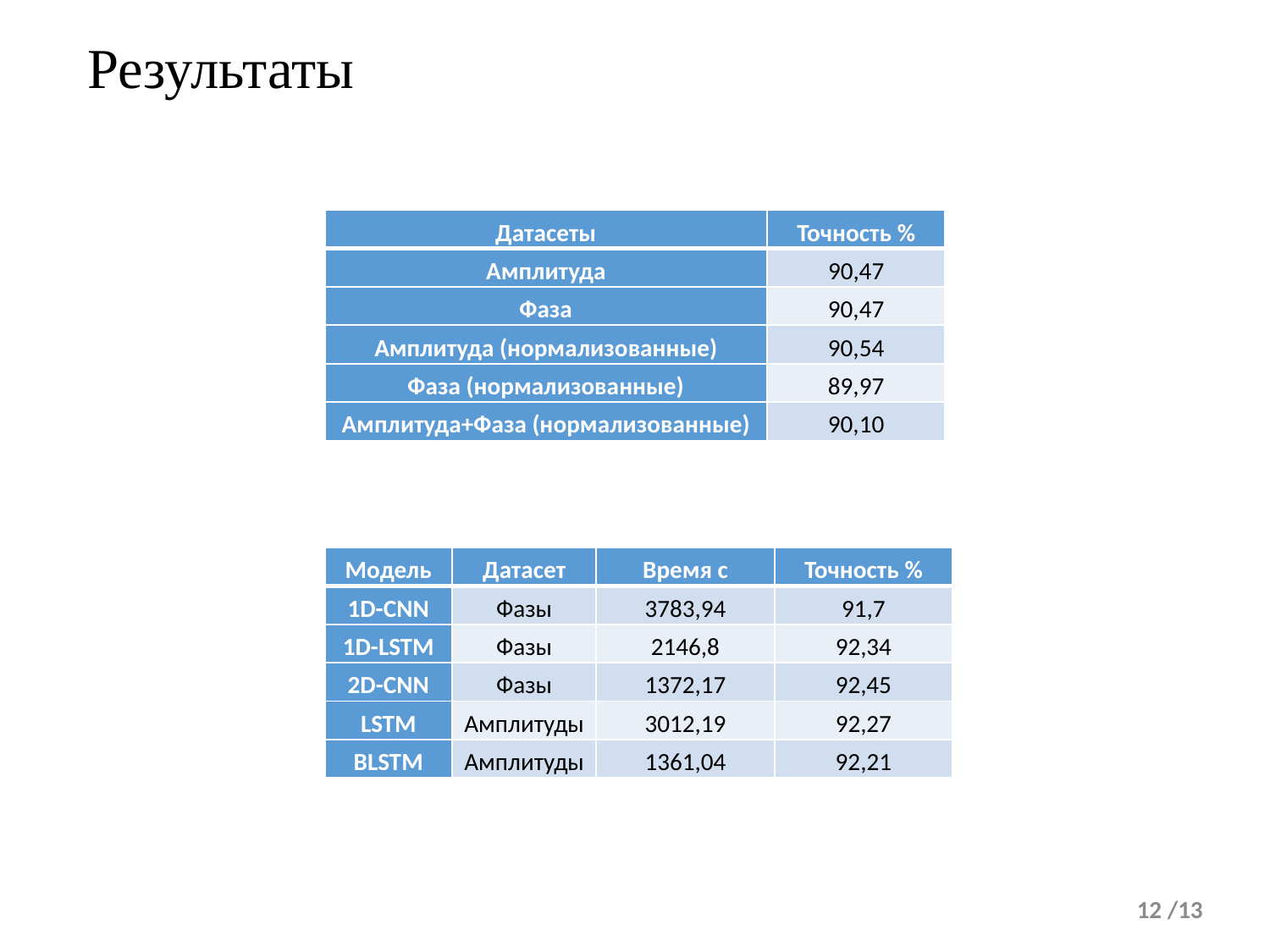

Результаты
| Датасеты | Точность % |
| --- | --- |
| Амплитуда | 90,47 |
| Фаза | 90,47 |
| Амплитуда (нормализованные) | 90,54 |
| Фаза (нормализованные) | 89,97 |
| Амплитуда+Фаза (нормализованные) | 90,10 |
| Модель | Датасет | Время с | Точность % |
| --- | --- | --- | --- |
| 1D-CNN | Фазы | 3783,94 | 91,7 |
| 1D-LSTM | Фазы | 2146,8 | 92,34 |
| 2D-CNN | Фазы | 1372,17 | 92,45 |
| LSTM | Амплитуды | 3012,19 | 92,27 |
| BLSTM | Амплитуды | 1361,04 | 92,21 |